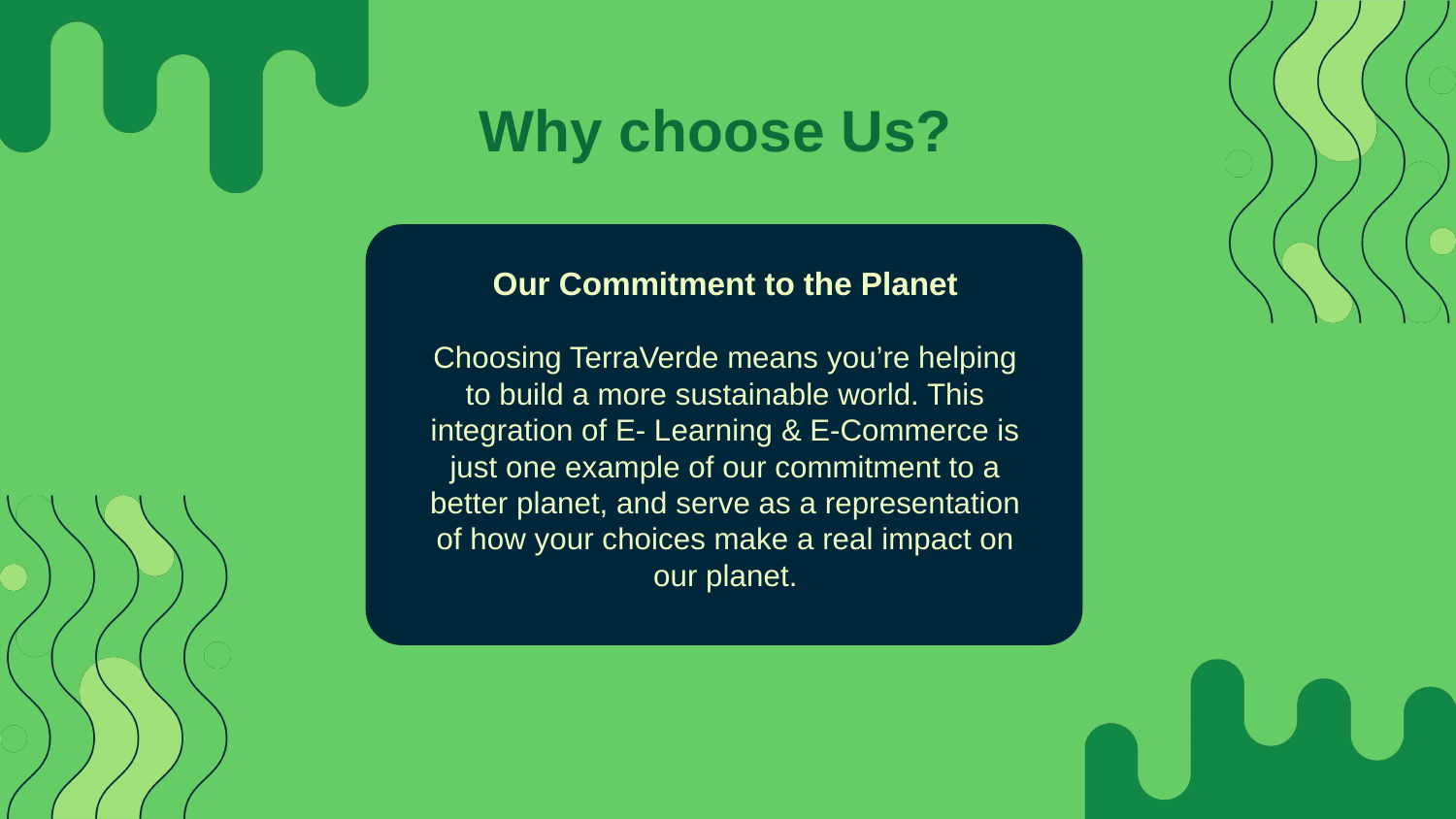

Why choose Us?

Our Commitment to the Planet

Choosing TerraVerde means you’re helping to build a more sustainable world. This integration of E- Learning & E-Commerce is just one example of our commitment to a better planet, and serve as a representation of how your choices make a real impact on our planet.